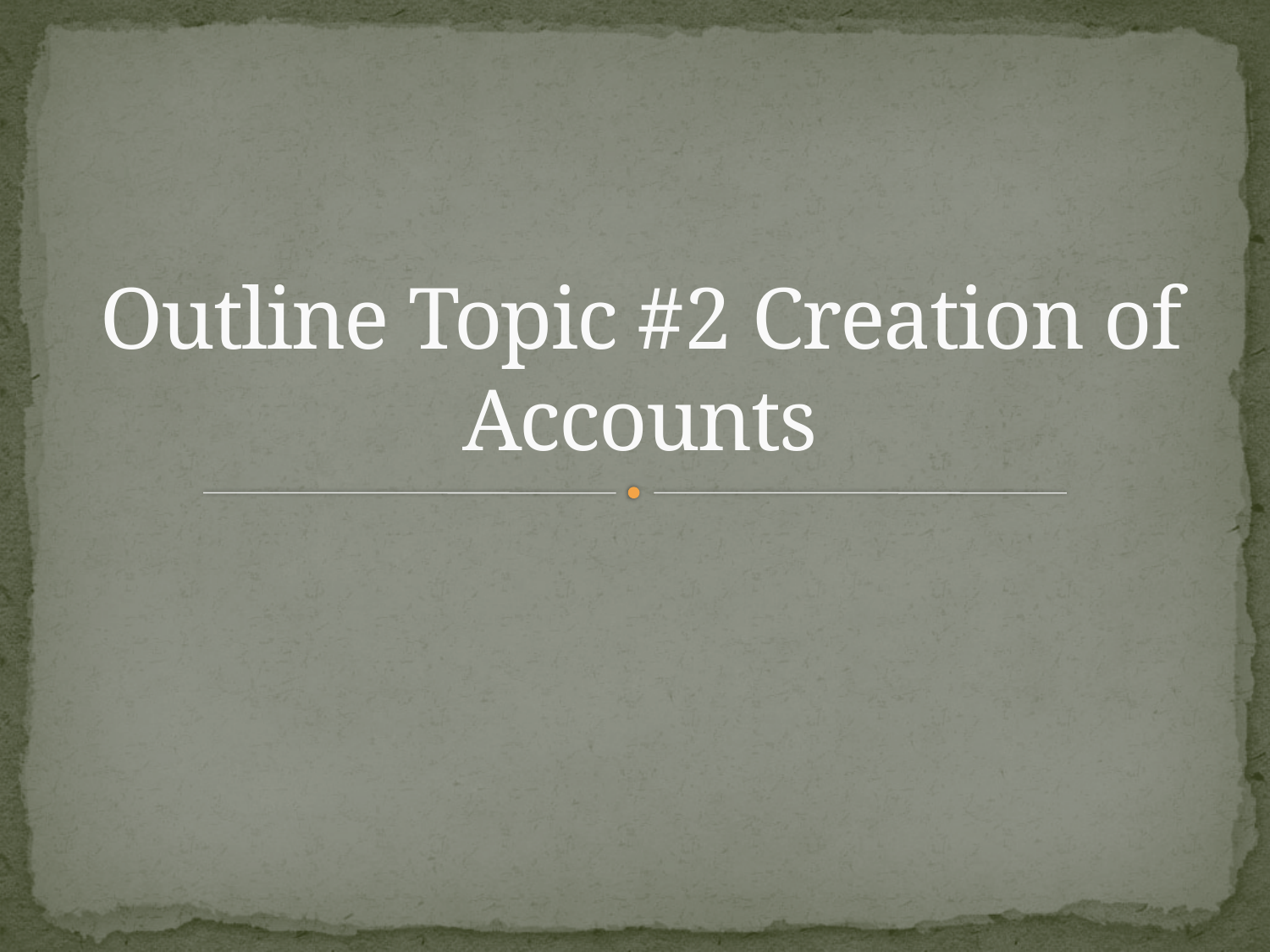

# Outline Topic #2 Creation of Accounts